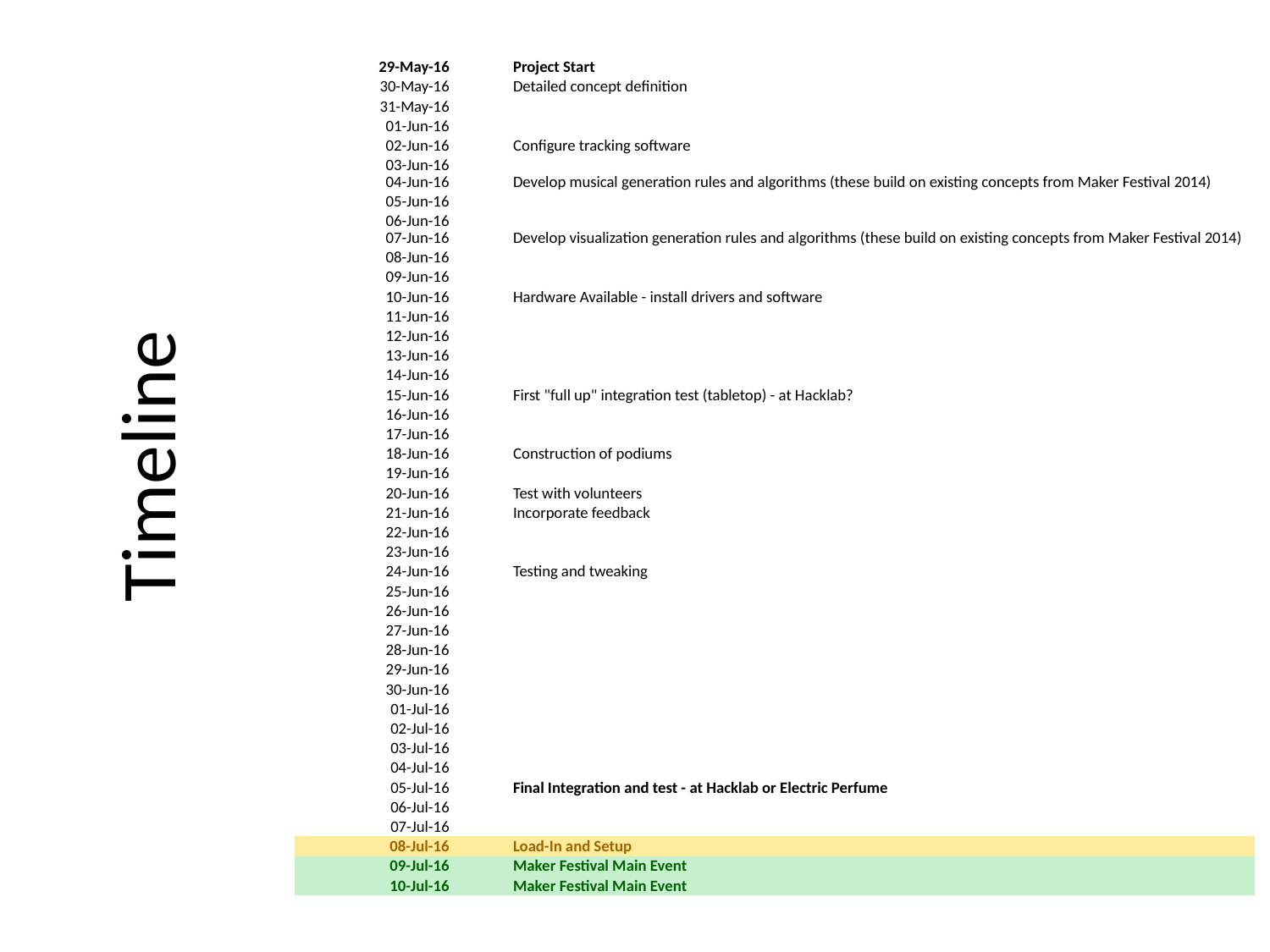

| 29-May-16 |  | Project Start |
| --- | --- | --- |
| 30-May-16 |  | Detailed concept definition |
| 31-May-16 |  |  |
| 01-Jun-16 |  |  |
| 02-Jun-16 |  | Configure tracking software |
| 03-Jun-16 |  |  |
| 04-Jun-16 |  | Develop musical generation rules and algorithms (these build on existing concepts from Maker Festival 2014) |
| 05-Jun-16 |  |  |
| 06-Jun-16 |  |  |
| 07-Jun-16 |  | Develop visualization generation rules and algorithms (these build on existing concepts from Maker Festival 2014) |
| 08-Jun-16 |  |  |
| 09-Jun-16 |  |  |
| 10-Jun-16 |  | Hardware Available - install drivers and software |
| 11-Jun-16 |  |  |
| 12-Jun-16 |  |  |
| 13-Jun-16 |  |  |
| 14-Jun-16 |  |  |
| 15-Jun-16 |  | First "full up" integration test (tabletop) - at Hacklab? |
| 16-Jun-16 |  |  |
| 17-Jun-16 |  |  |
| 18-Jun-16 |  | Construction of podiums |
| 19-Jun-16 |  |  |
| 20-Jun-16 |  | Test with volunteers |
| 21-Jun-16 |  | Incorporate feedback |
| 22-Jun-16 |  |  |
| 23-Jun-16 |  |  |
| 24-Jun-16 |  | Testing and tweaking |
| 25-Jun-16 |  |  |
| 26-Jun-16 |  |  |
| 27-Jun-16 |  |  |
| 28-Jun-16 |  |  |
| 29-Jun-16 |  |  |
| 30-Jun-16 |  |  |
| 01-Jul-16 |  |  |
| 02-Jul-16 |  |  |
| 03-Jul-16 |  |  |
| 04-Jul-16 |  |  |
| 05-Jul-16 |  | Final Integration and test - at Hacklab or Electric Perfume |
| 06-Jul-16 |  |  |
| 07-Jul-16 |  |  |
| 08-Jul-16 |  | Load-In and Setup |
| 09-Jul-16 |  | Maker Festival Main Event |
| 10-Jul-16 |  | Maker Festival Main Event |
# Timeline